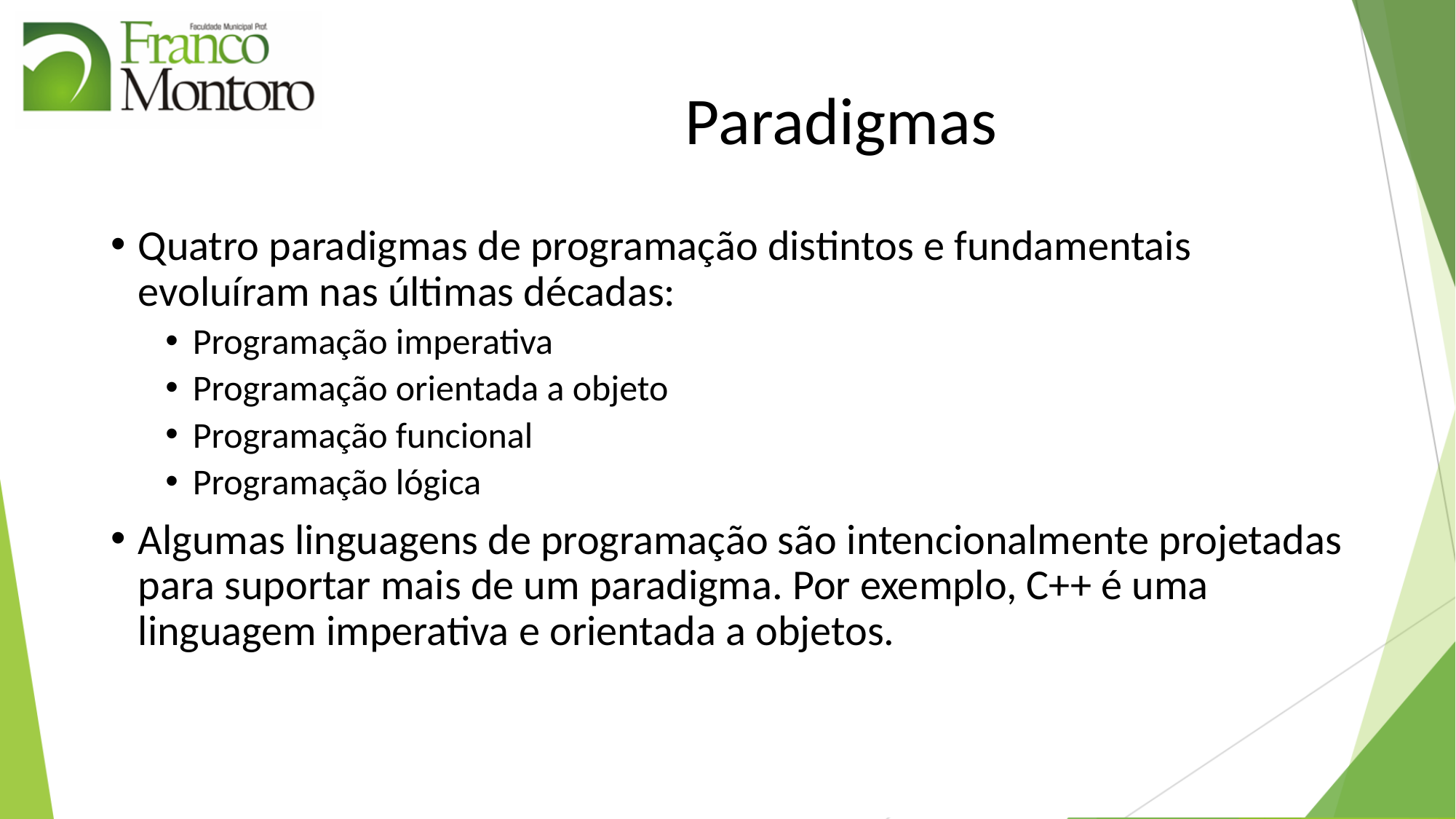

# Paradigmas
Quatro paradigmas de programação distintos e fundamentais evoluíram nas últimas décadas:
Programação imperativa
Programação orientada a objeto
Programação funcional
Programação lógica
Algumas linguagens de programação são intencionalmente projetadas para suportar mais de um paradigma. Por exemplo, C++ é uma linguagem imperativa e orientada a objetos.